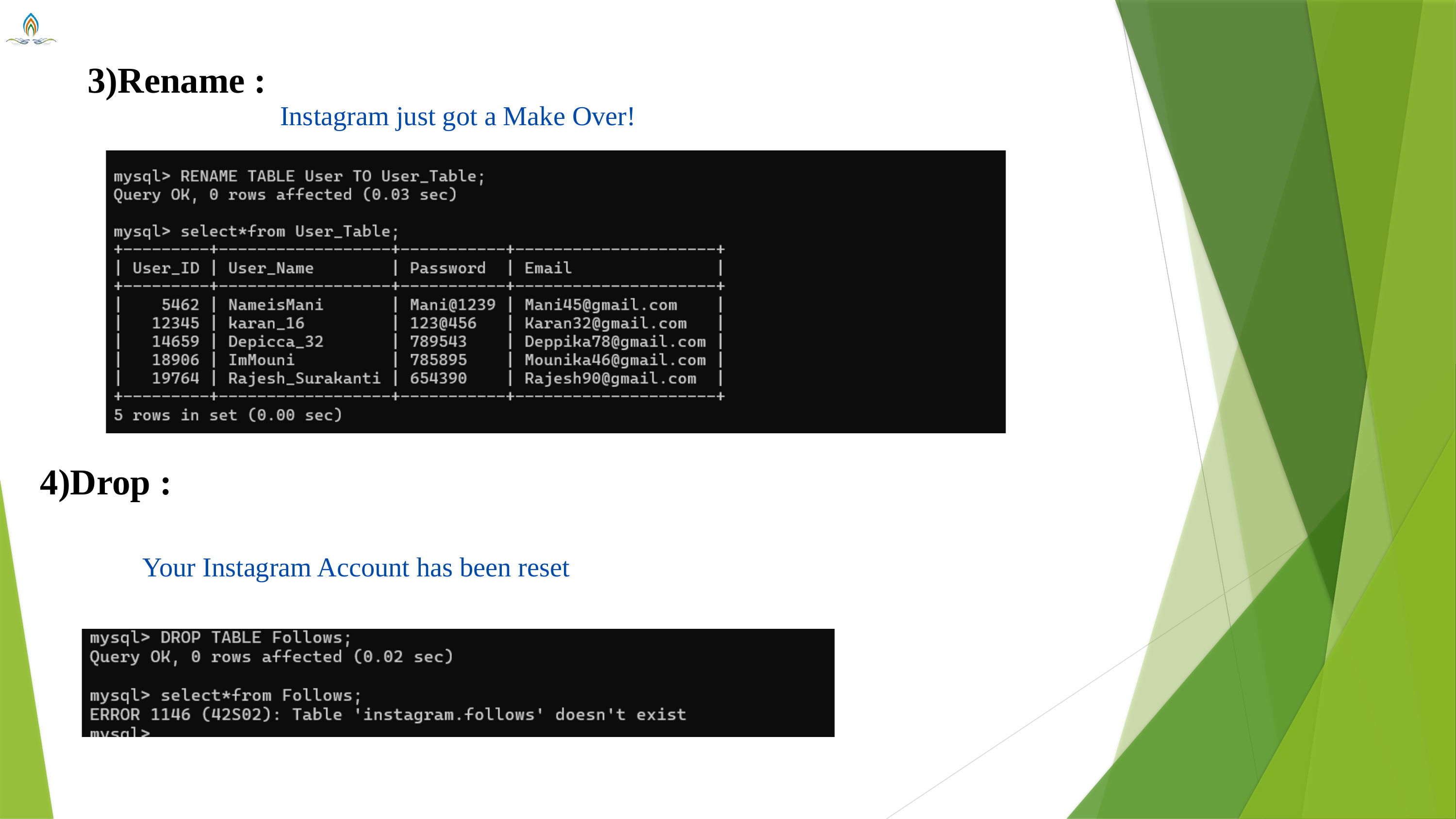

3)Rename :
Instagram just got a Make Over!

4)Drop :
Your Instagram Account has been reset